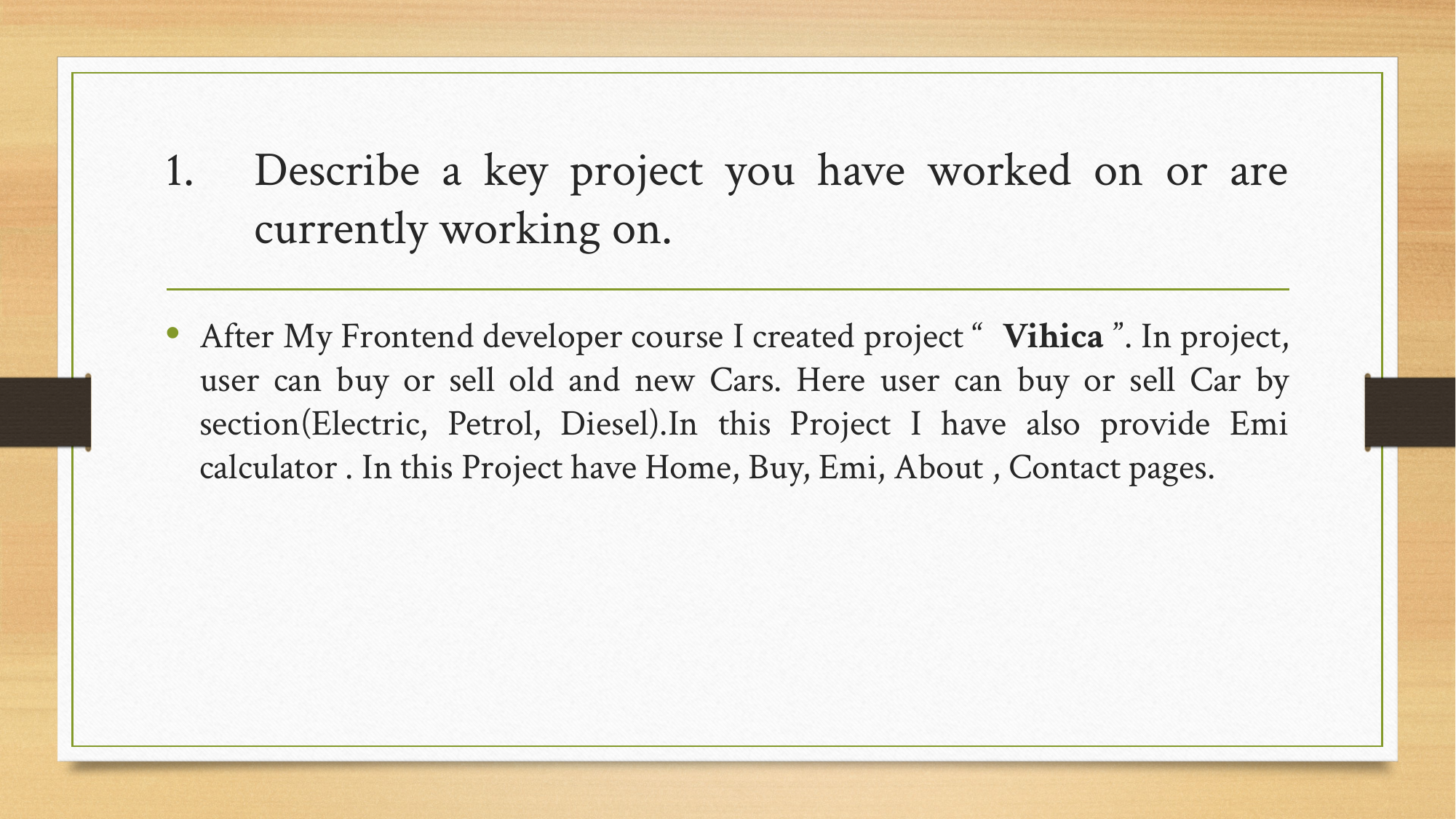

# Describe a key project you have worked on or are currently working on.
After My Frontend developer course I created project “  Vihica ”. In project, user can buy or sell old and new Cars. Here user can buy or sell Car by section(Electric, Petrol, Diesel).In this Project I have also provide Emi calculator . In this Project have Home, Buy, Emi, About , Contact pages.